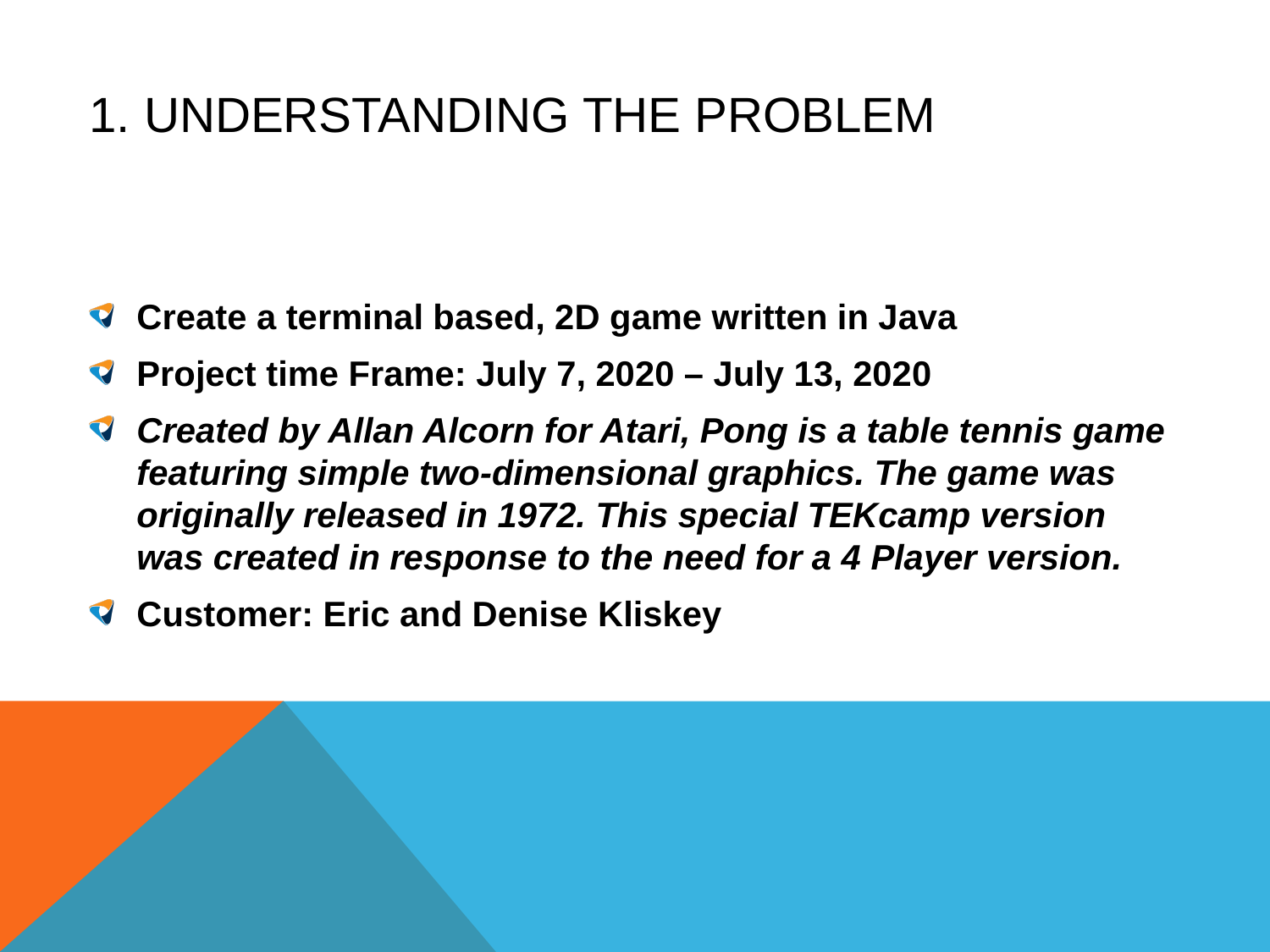

# 1. Understanding the Problem
Create a terminal based, 2D game written in Java
Project time Frame: July 7, 2020 – July 13, 2020
Created by Allan Alcorn for Atari, Pong is a table tennis game featuring simple two-dimensional graphics. The game was originally released in 1972. This special TEKcamp version was created in response to the need for a 4 Player version.
Customer: Eric and Denise Kliskey